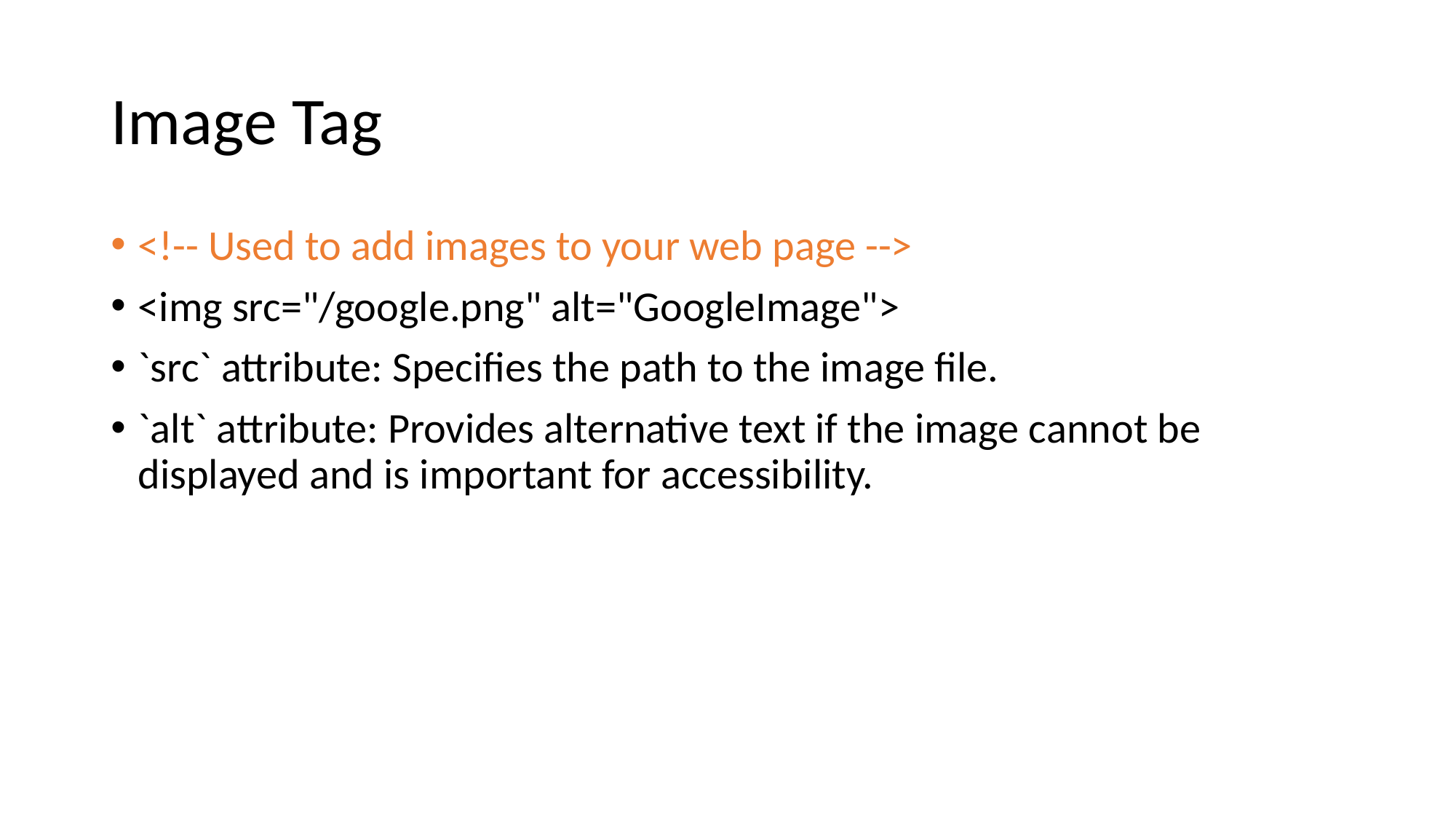

# Image Tag
<!-- Used to add images to your web page -->
<img src="/google.png" alt="GoogleImage">
`src` attribute: Specifies the path to the image file.
`alt` attribute: Provides alternative text if the image cannot be displayed and is important for accessibility.